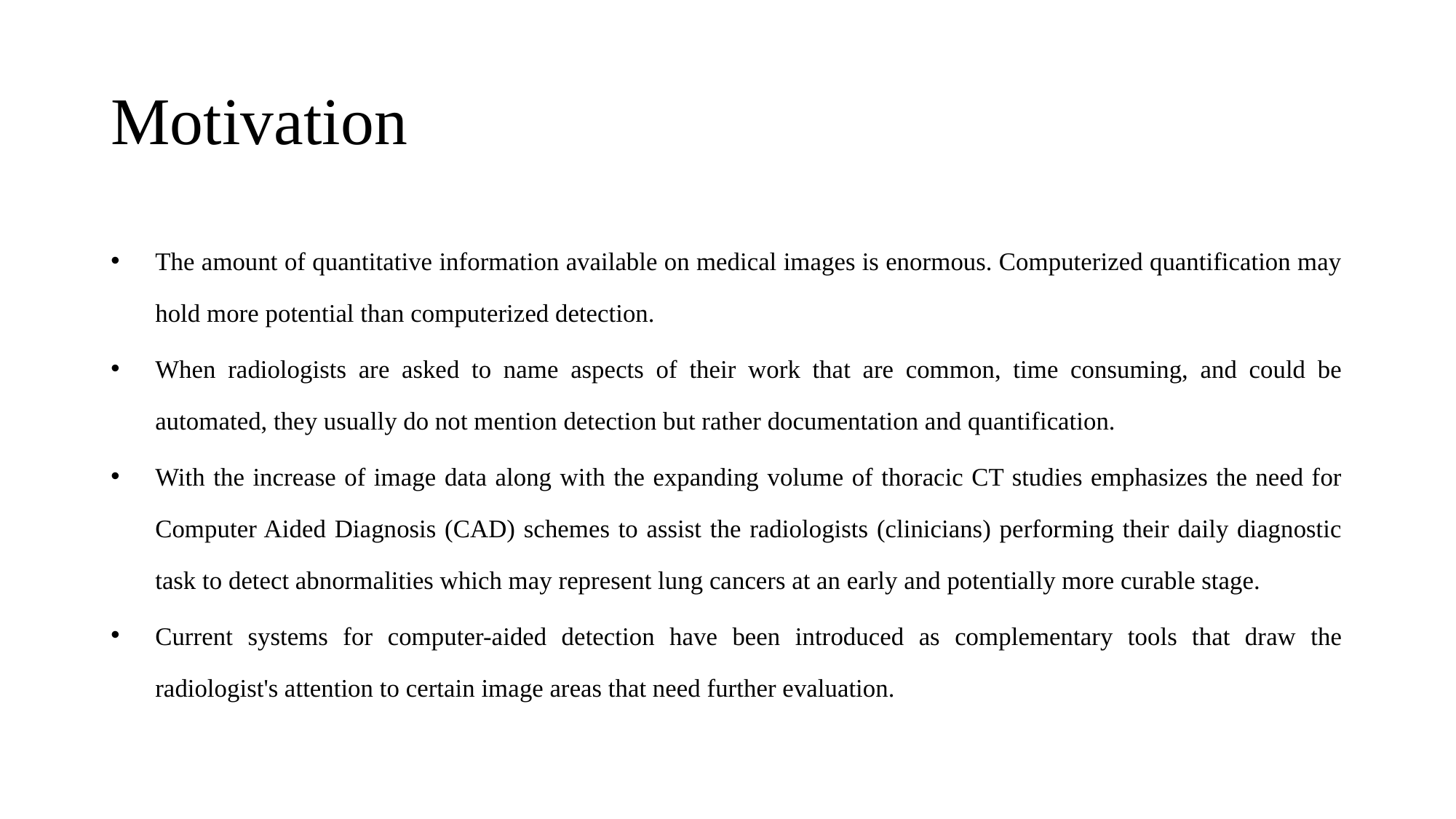

# Motivation
The amount of quantitative information available on medical images is enormous. Computerized quantification may hold more potential than computerized detection.
When radiologists are asked to name aspects of their work that are common, time consuming, and could be automated, they usually do not mention detection but rather documentation and quantification.
With the increase of image data along with the expanding volume of thoracic CT studies emphasizes the need for Computer Aided Diagnosis (CAD) schemes to assist the radiologists (clinicians) performing their daily diagnostic task to detect abnormalities which may represent lung cancers at an early and potentially more curable stage.
Current systems for computer-aided detection have been introduced as complementary tools that draw the radiologist's attention to certain image areas that need further evaluation.